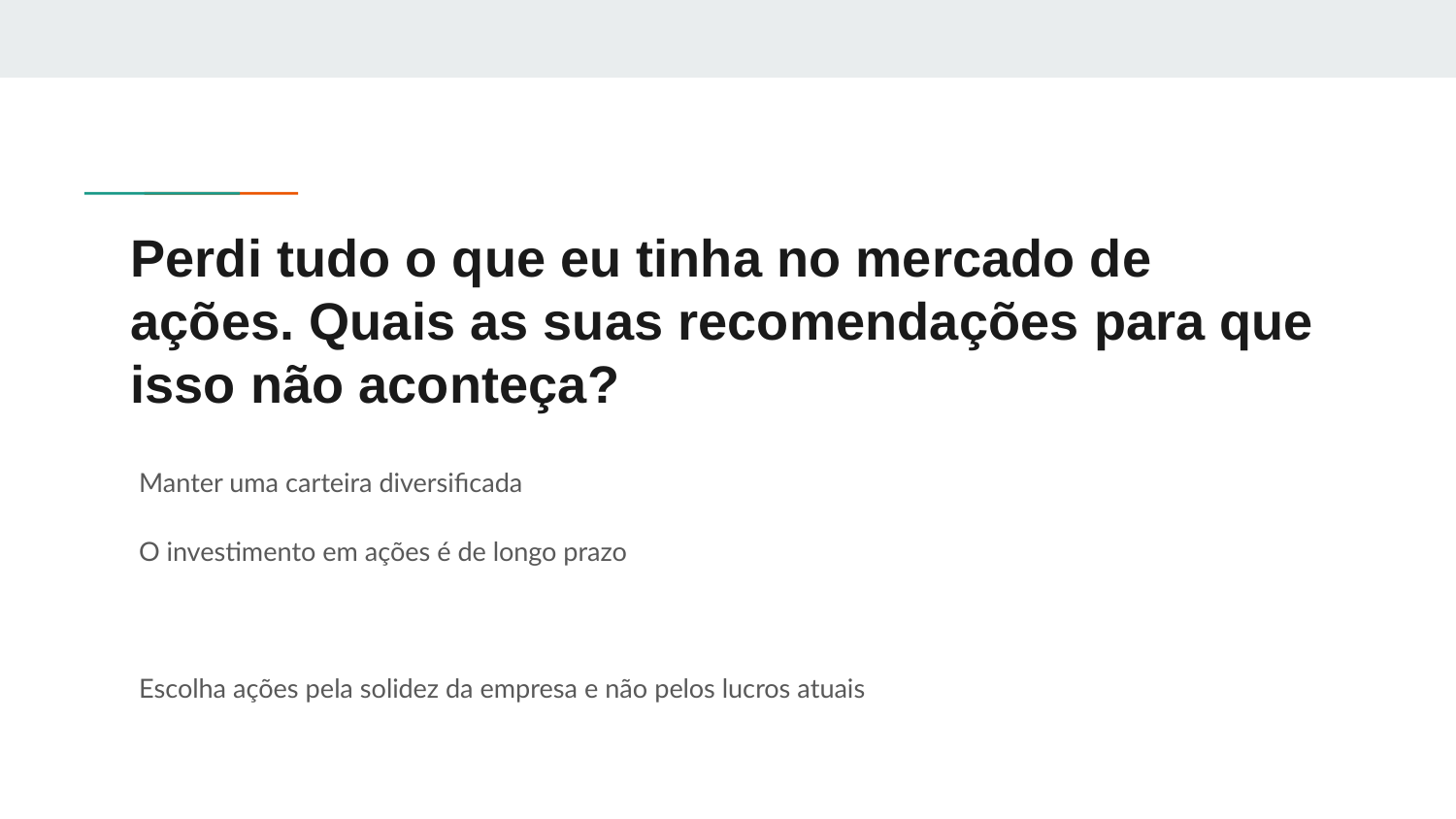

# Perdi tudo o que eu tinha no mercado de ações. Quais as suas recomendações para que isso não aconteça?
Manter uma carteira diversificada
O investimento em ações é de longo prazo

Escolha ações pela solidez da empresa e não pelos lucros atuais